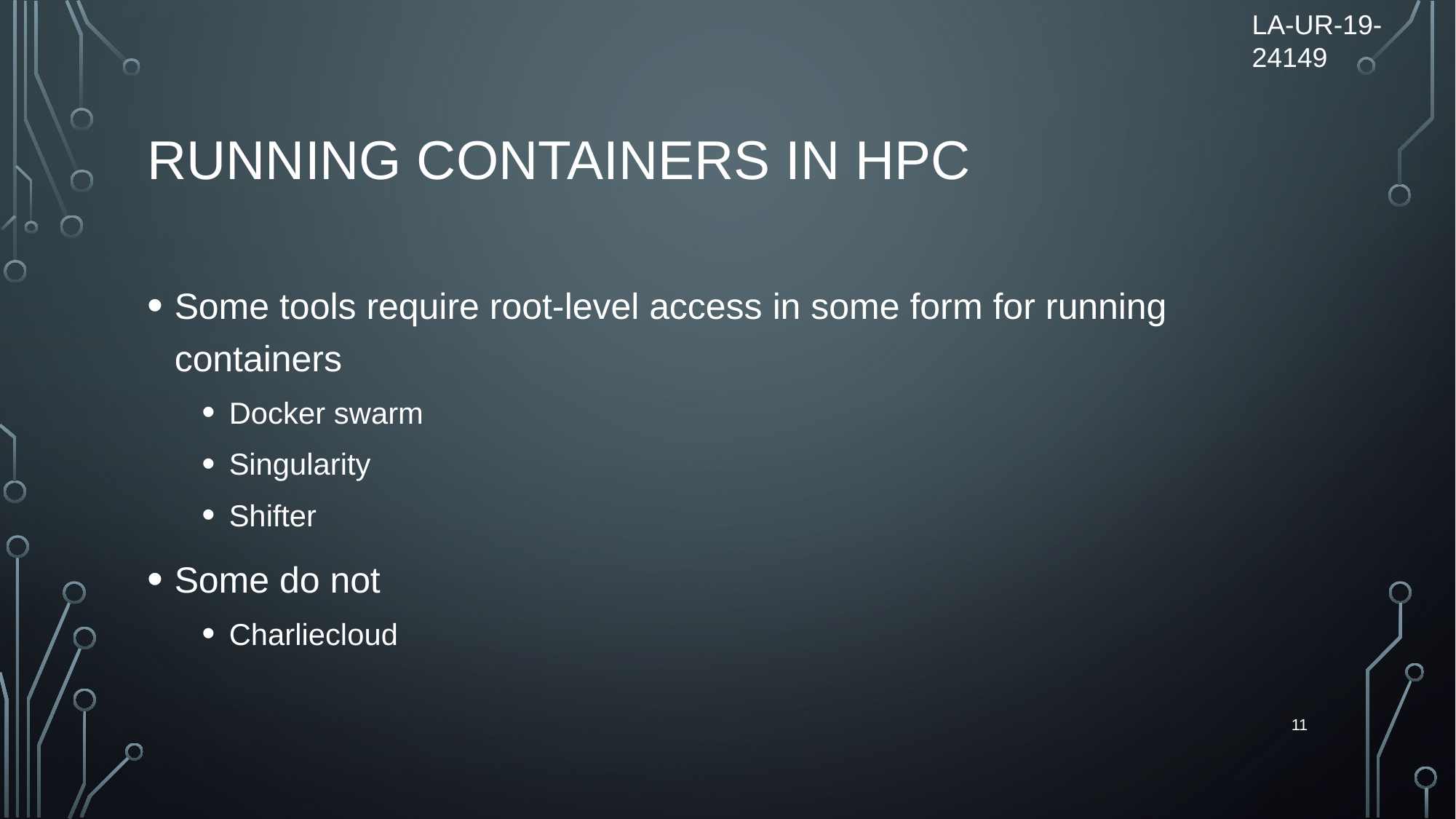

LA-UR-19-24149
# Running containers in hpc
Some tools require root-level access in some form for running containers
Docker swarm
Singularity
Shifter
Some do not
Charliecloud
11